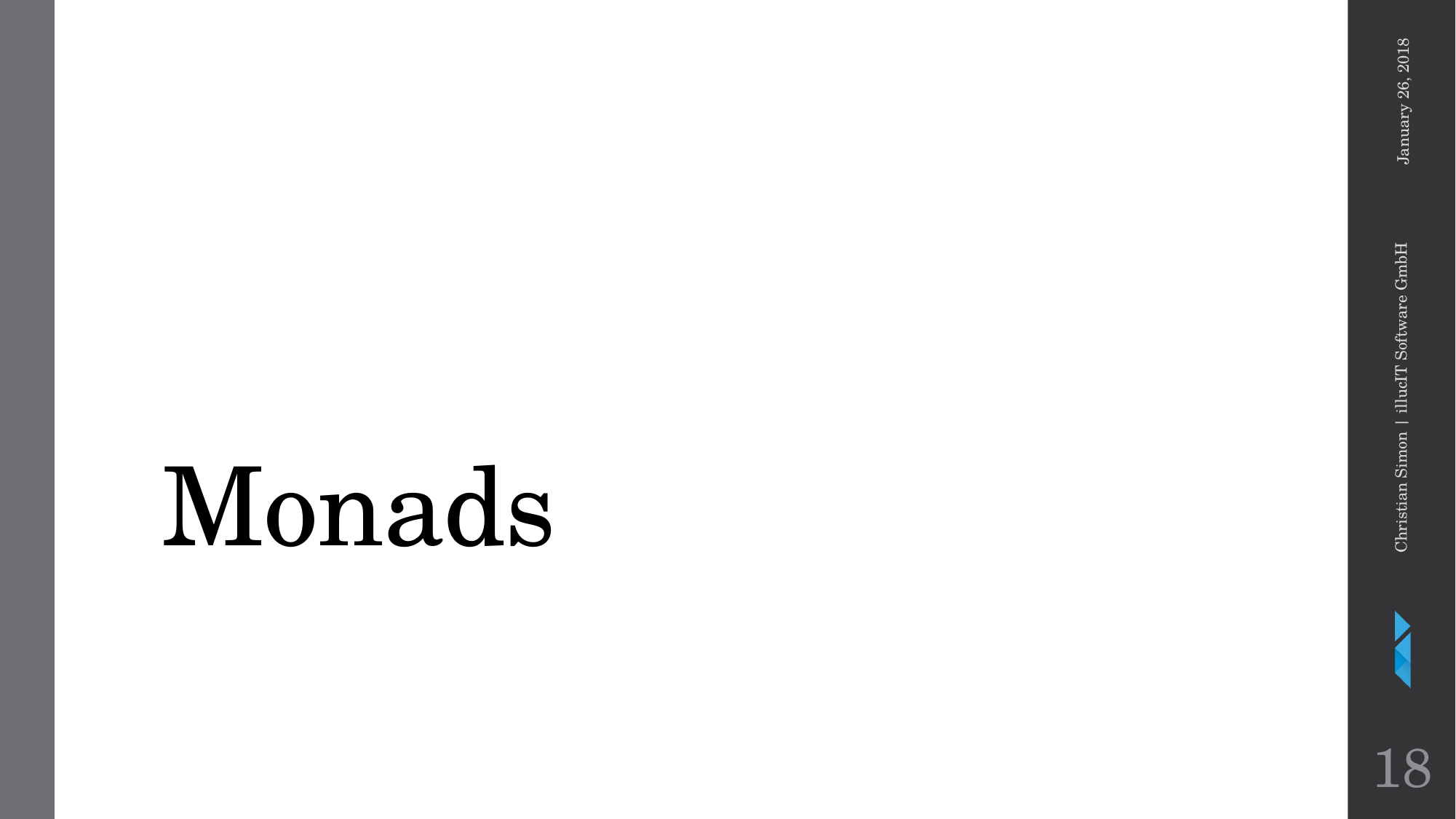

January 26, 2018
# Monads
Christian Simon | illucIT Software GmbH

18